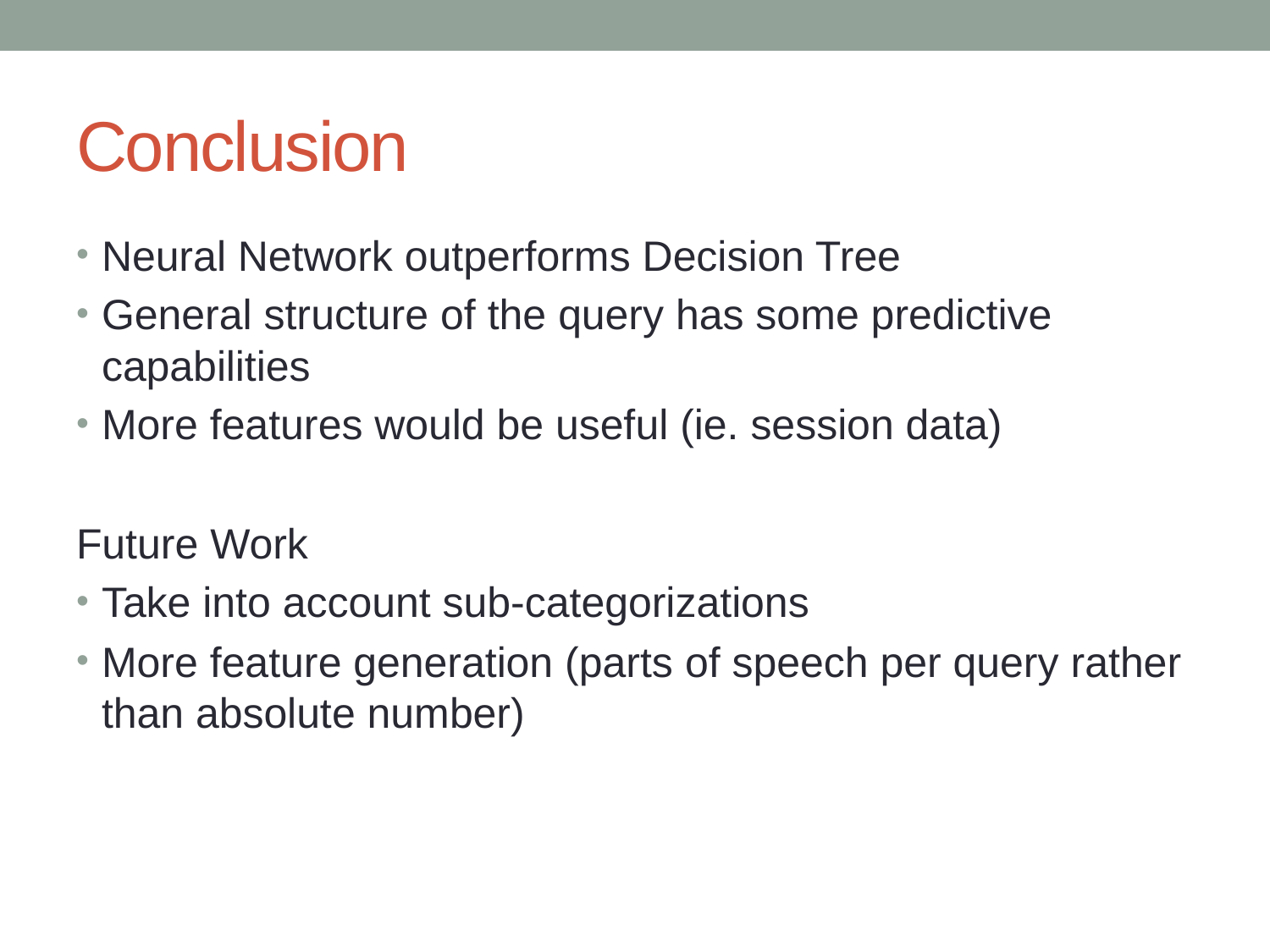

# Conclusion
Neural Network outperforms Decision Tree
General structure of the query has some predictive capabilities
More features would be useful (ie. session data)

Future Work
Take into account sub-categorizations
More feature generation (parts of speech per query rather than absolute number)